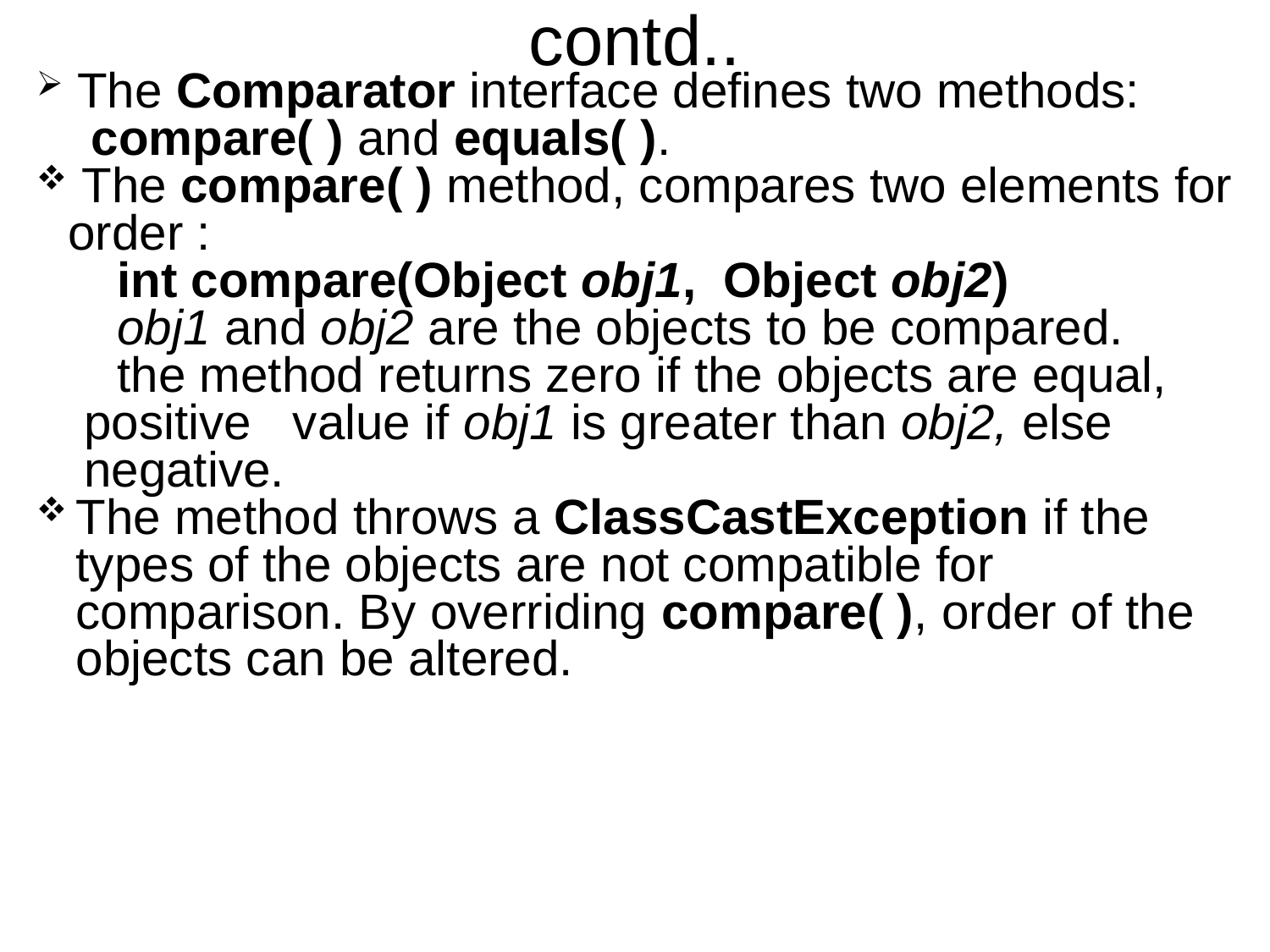

contd..
 The Comparator interface defines two methods:
    compare( ) and equals( ).
 The compare( ) method, compares two elements for order :
   int compare(Object obj1,  Object obj2)
   obj1 and obj2 are the objects to be compared.
   the method returns zero if the objects are equal, positive   value if obj1 is greater than obj2, else negative.
The method throws a ClassCastException if the types of the objects are not compatible for comparison. By overriding compare( ), order of the objects can be altered.